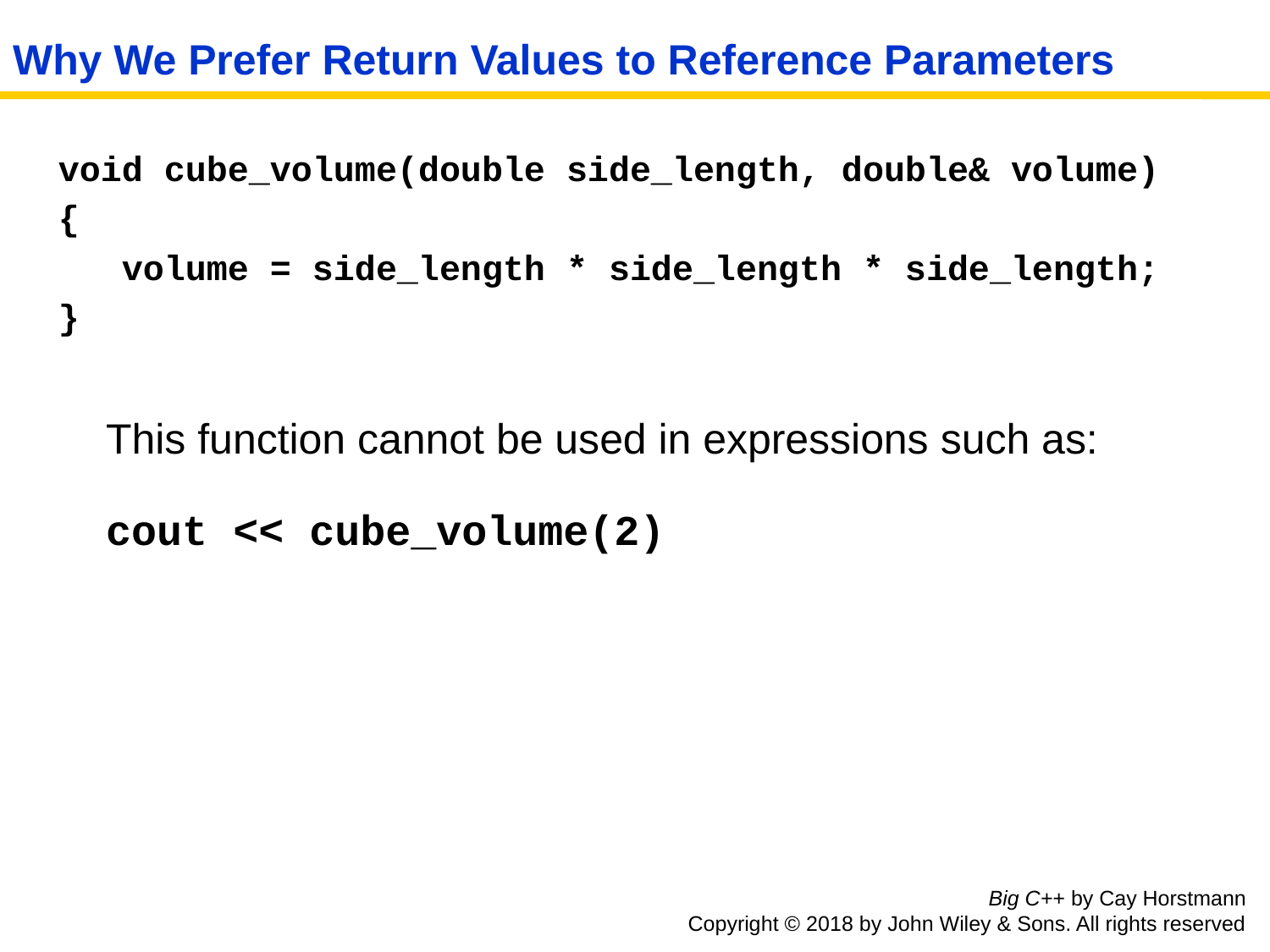

# Why We Prefer Return Values to Reference Parameters
void cube_volume(double side_length, double& volume)
{
   volume = side_length * side_length * side_length;
}

	This function cannot be used in expressions such as:
	cout << cube_volume(2)

Big C++ by Cay Horstmann
Copyright © 2018 by John Wiley & Sons. All rights reserved